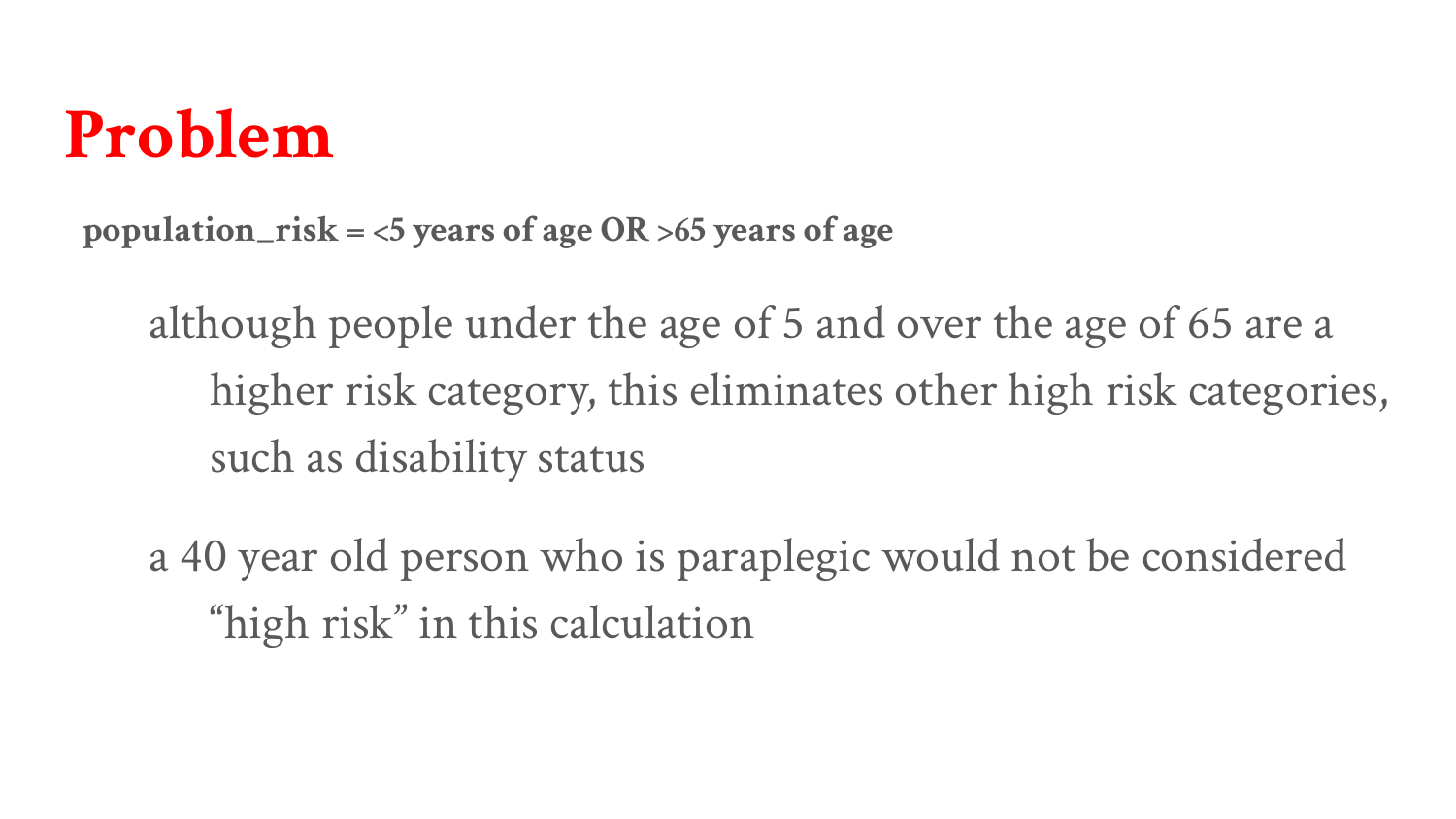

# Problem
population_risk = <5 years of age OR >65 years of age
although people under the age of 5 and over the age of 65 are a higher risk category, this eliminates other high risk categories, such as disability status
a 40 year old person who is paraplegic would not be considered “high risk” in this calculation